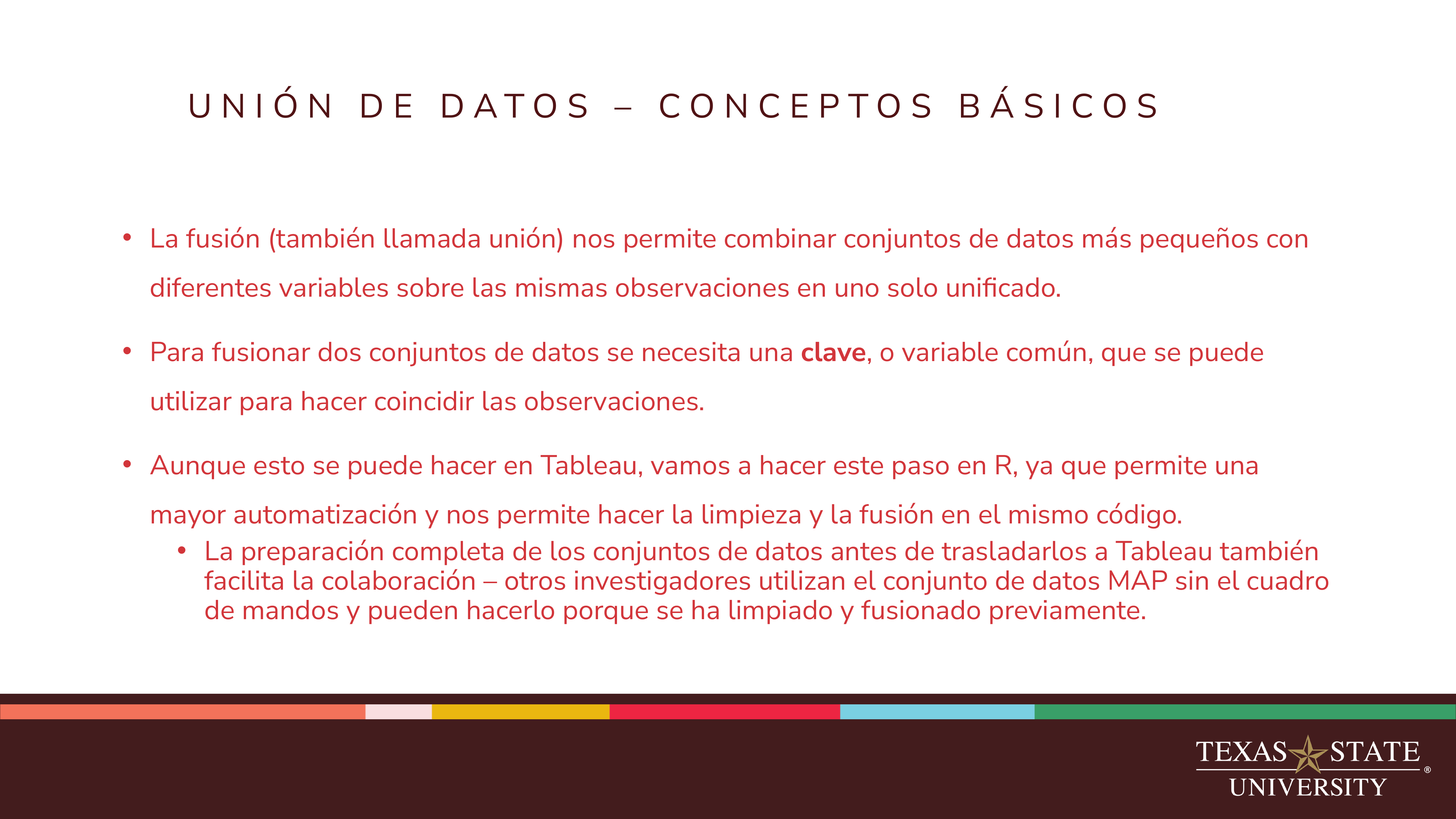

# UNIÓN DE DATOS – CONCEPTOS BÁSICOS
La fusión (también llamada unión) nos permite combinar conjuntos de datos más pequeños con diferentes variables sobre las mismas observaciones en uno solo unificado.
Para fusionar dos conjuntos de datos se necesita una clave, o variable común, que se puede utilizar para hacer coincidir las observaciones.
Aunque esto se puede hacer en Tableau, vamos a hacer este paso en R, ya que permite una mayor automatización y nos permite hacer la limpieza y la fusión en el mismo código.
La preparación completa de los conjuntos de datos antes de trasladarlos a Tableau también facilita la colaboración – otros investigadores utilizan el conjunto de datos MAP sin el cuadro de mandos y pueden hacerlo porque se ha limpiado y fusionado previamente.